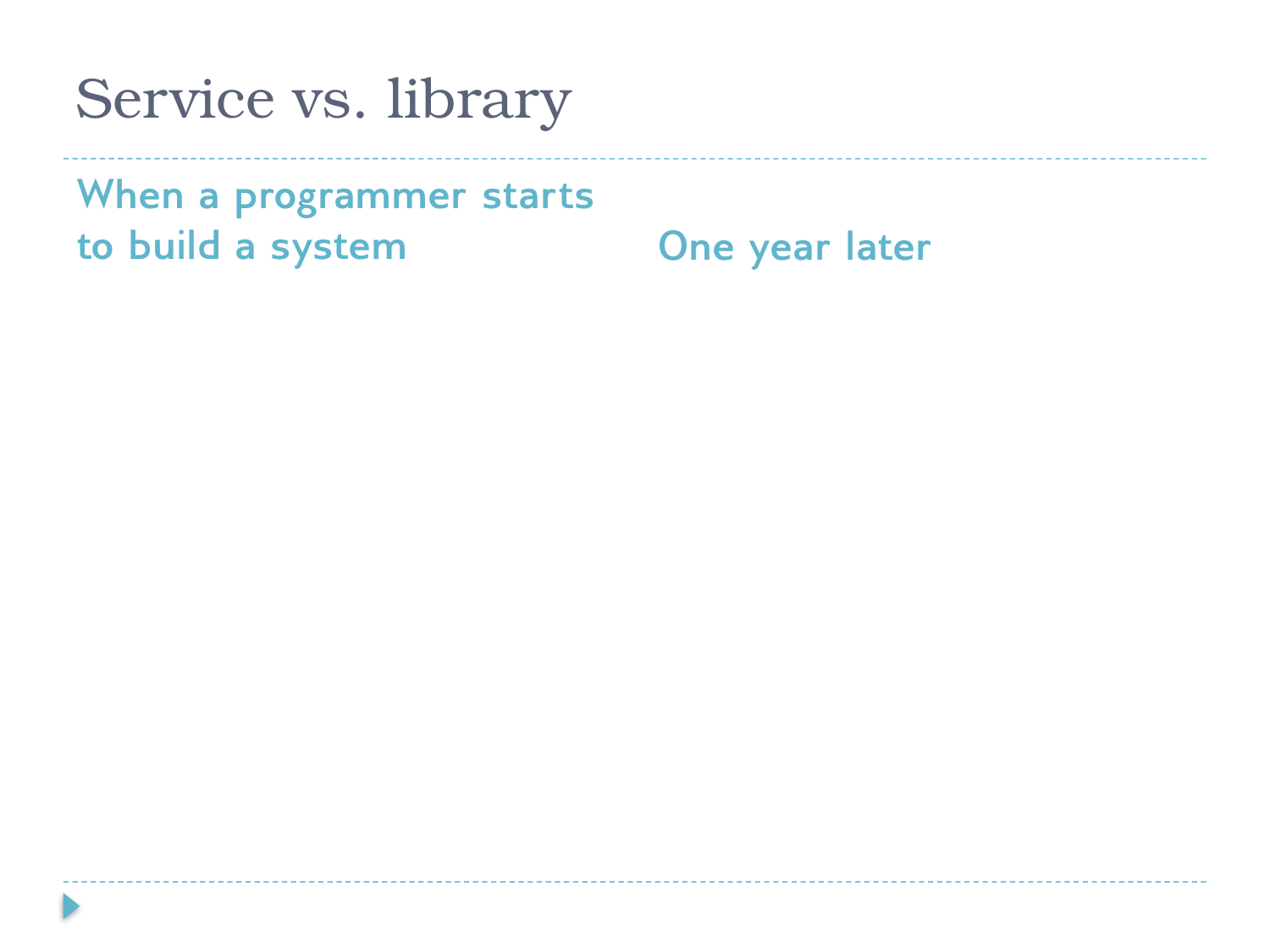

# Service vs. library
When a programmer starts to build a system
One year later